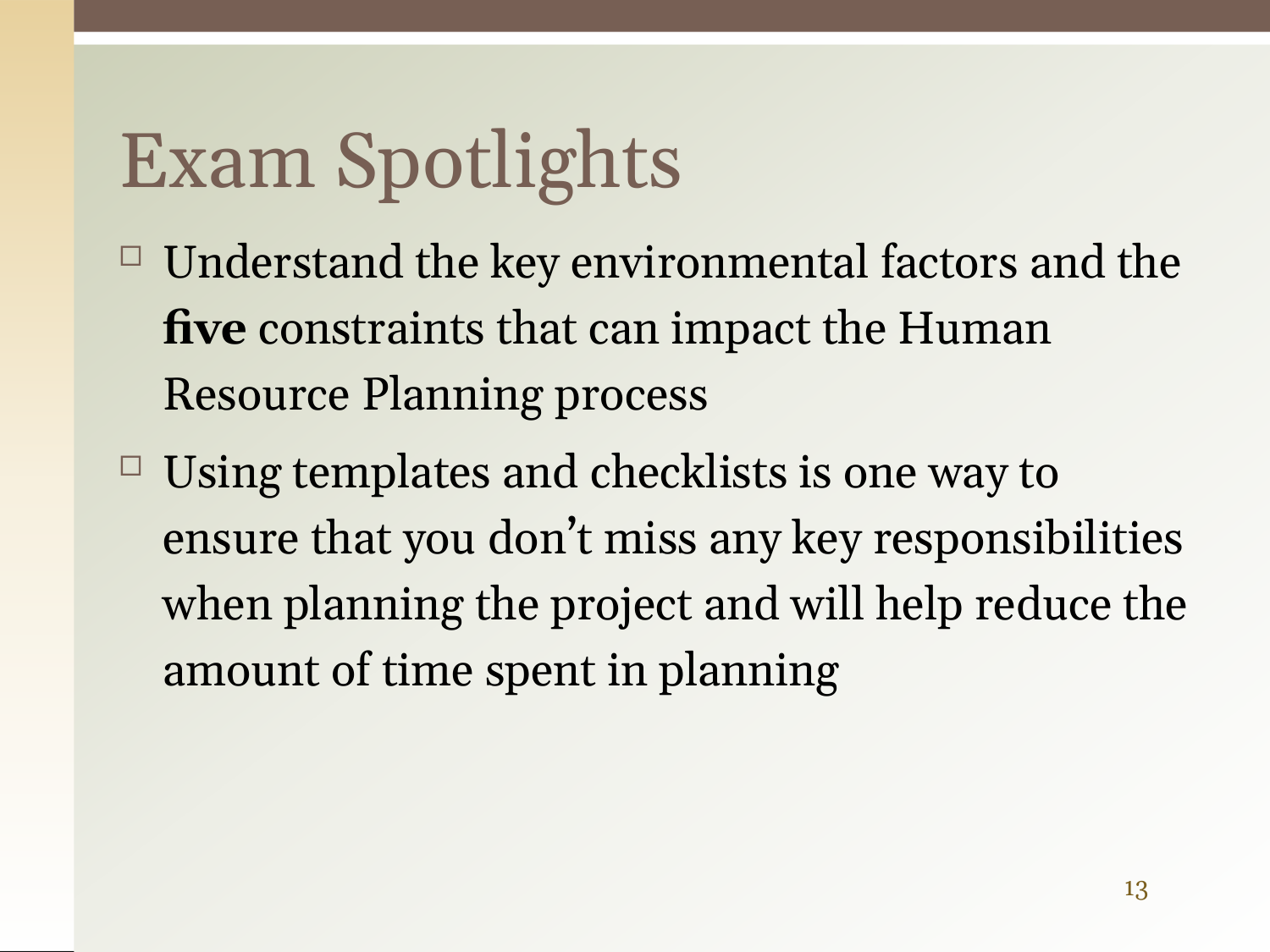

# Exam Spotlights
Understand the key environmental factors and the five constraints that can impact the Human Resource Planning process
Using templates and checklists is one way to ensure that you don’t miss any key responsibilities when planning the project and will help reduce the amount of time spent in planning
13